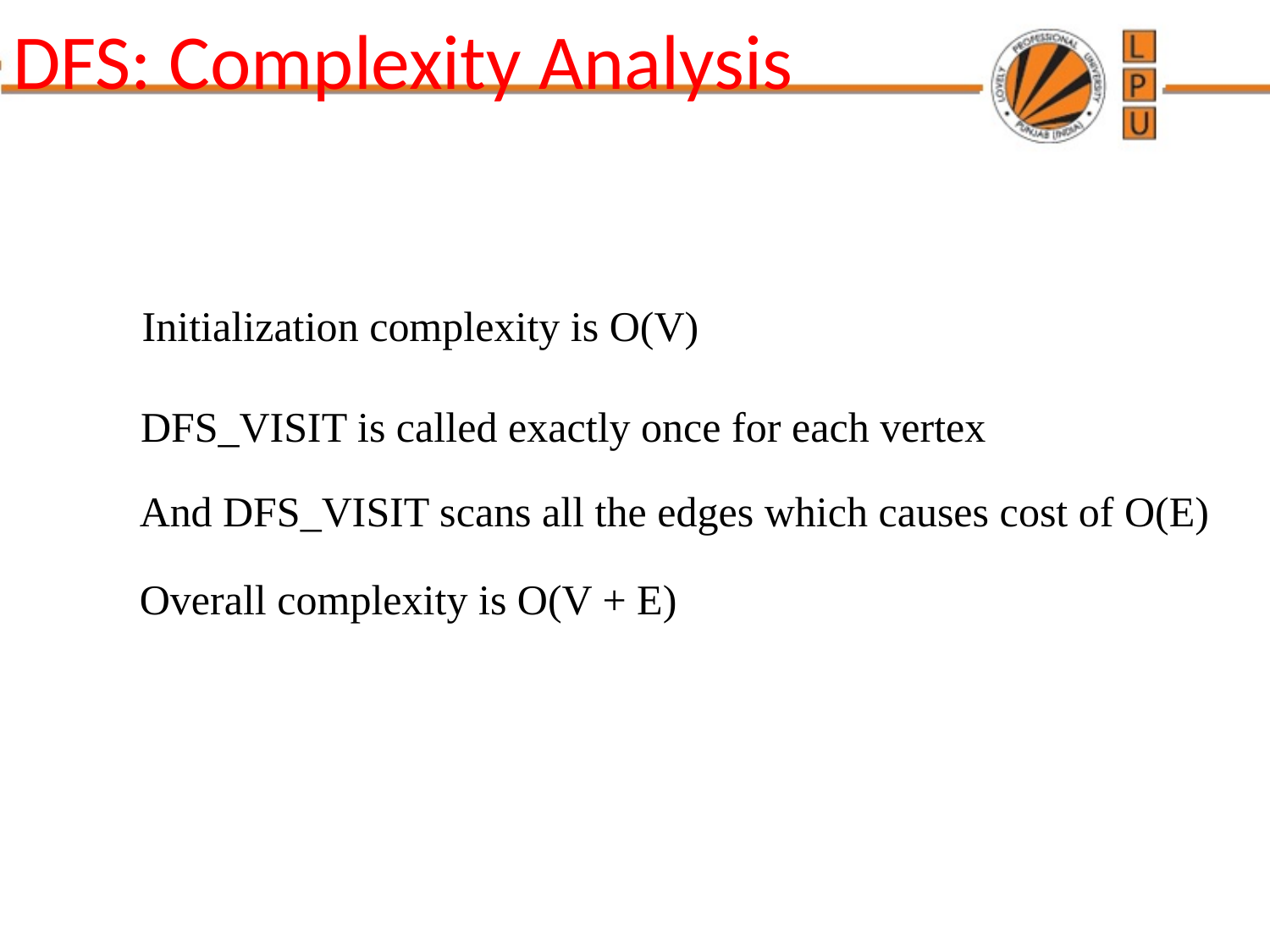

# DFS: Complexity Analysis
Initialization complexity is O(V)
DFS_VISIT is called exactly once for each vertex
And DFS_VISIT scans all the edges which causes cost of O(E)
Overall complexity is O(V + E)